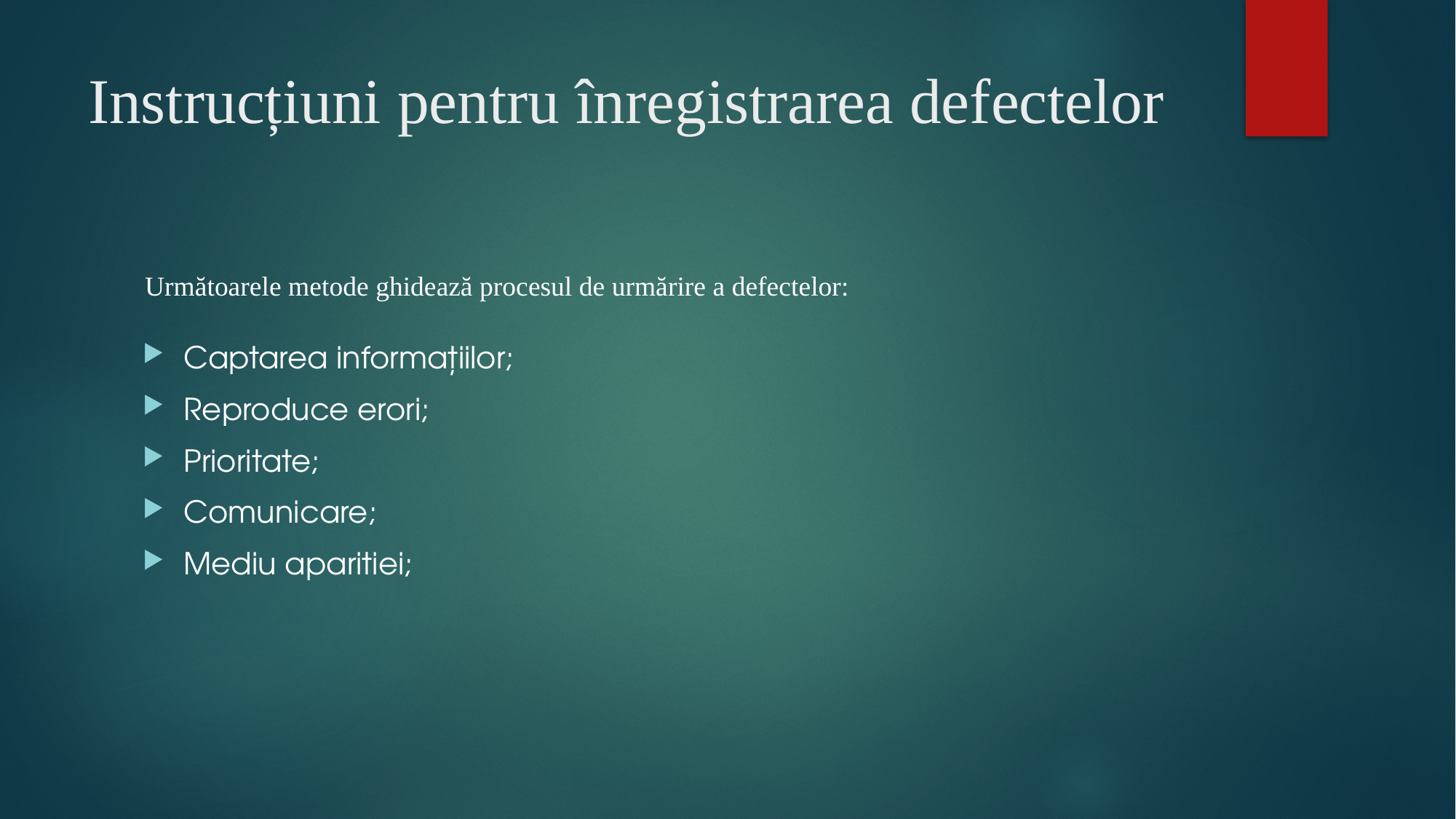

# Instrucțiuni pentru înregistrarea defectelor
Următoarele metode ghidează procesul de urmărire a defectelor:
Captarea informațiilor;
Reproduce erori;
Prioritate;
Comunicare;
Mediu aparitiei;